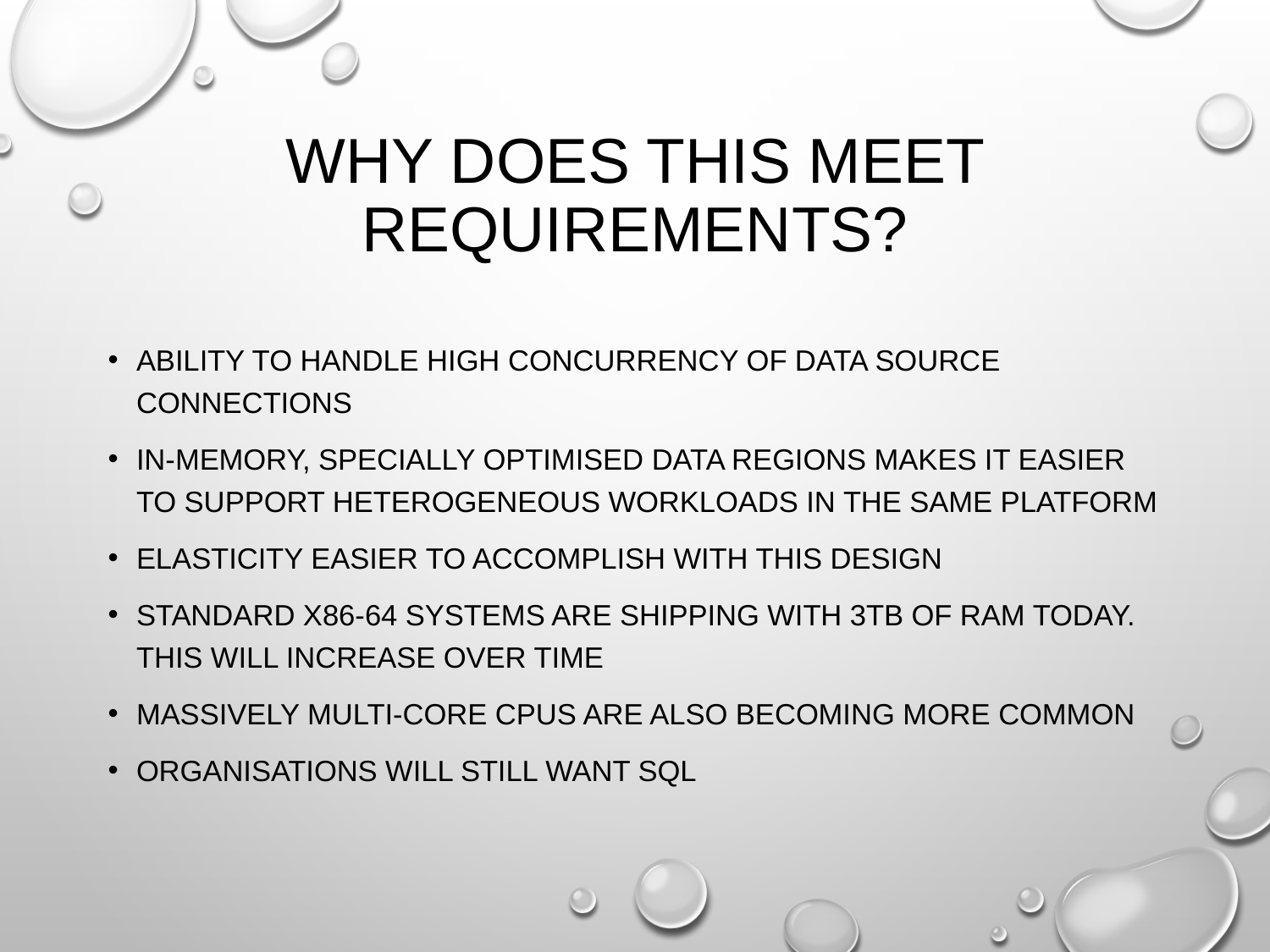

# why does this meet requirements?
Ability to handle high concurrency of data source connections
in-memory, specially optimised data regions makes it easier to support heterogeneous workloads in the same platform
elasticity easier to accomplish with this design
standard x86-64 systems are shipping with 3tb of ram today. this will increase over time
massively multi-core cpus are also becoming more common
organisations WILL STILL WANT SQL